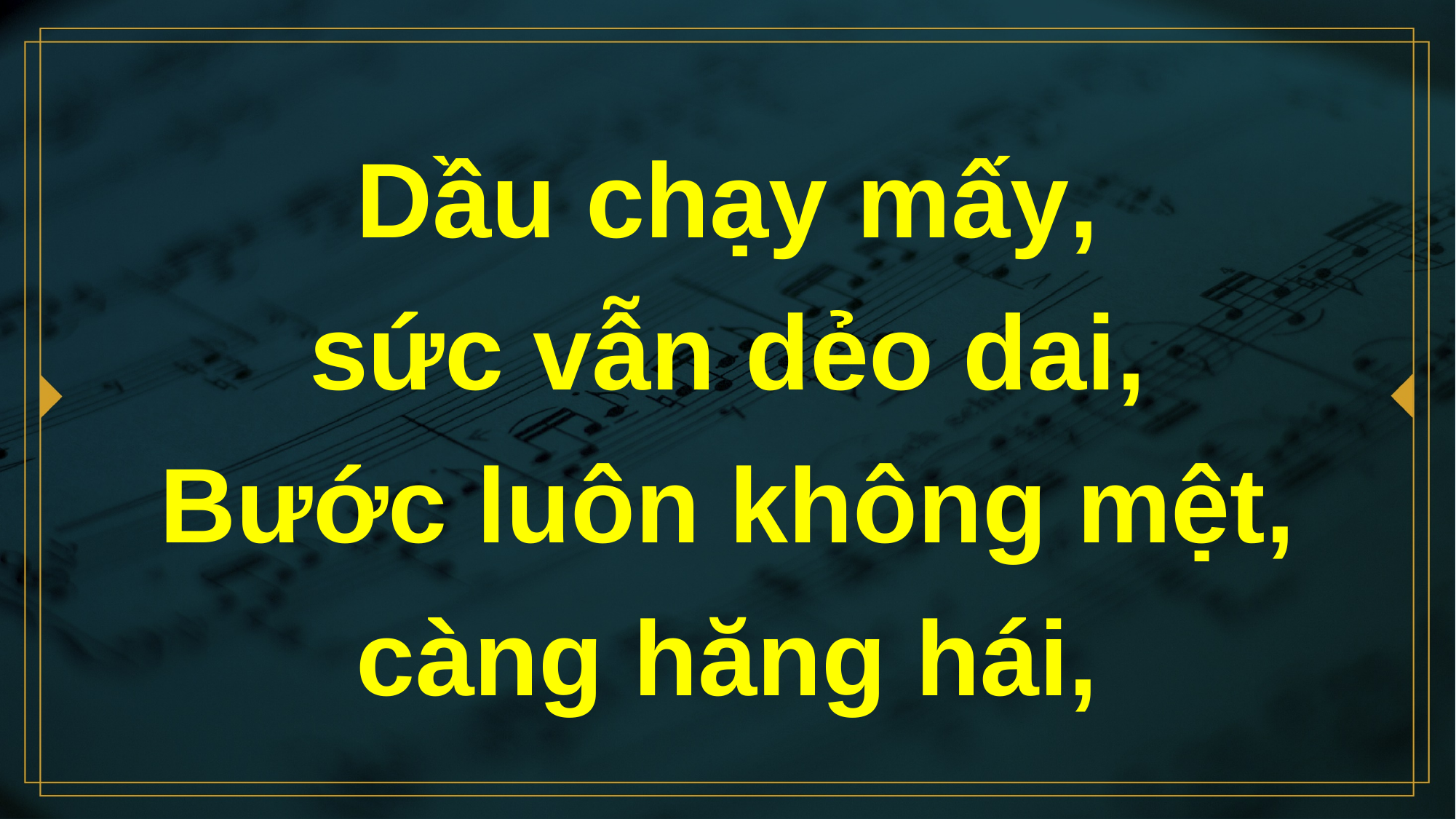

# Dầu chạy mấy, sức vẫn dẻo dai, Bước luôn không mệt, càng hăng hái,